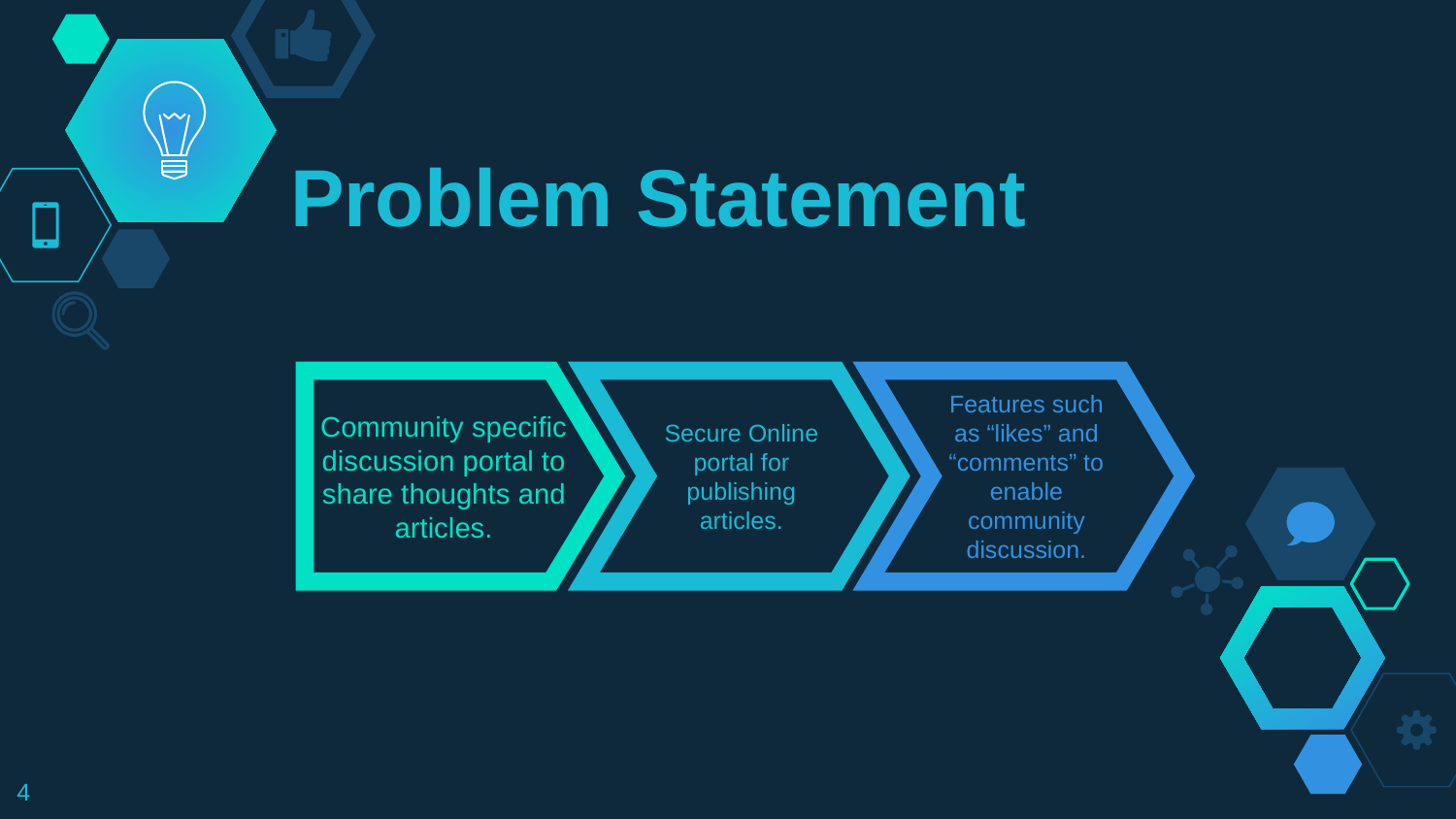

# Problem Statement
Community specific discussion portal to share thoughts and articles.
Secure Online portal for publishing articles.
Features such as “likes” and “comments” to enable community discussion.
4